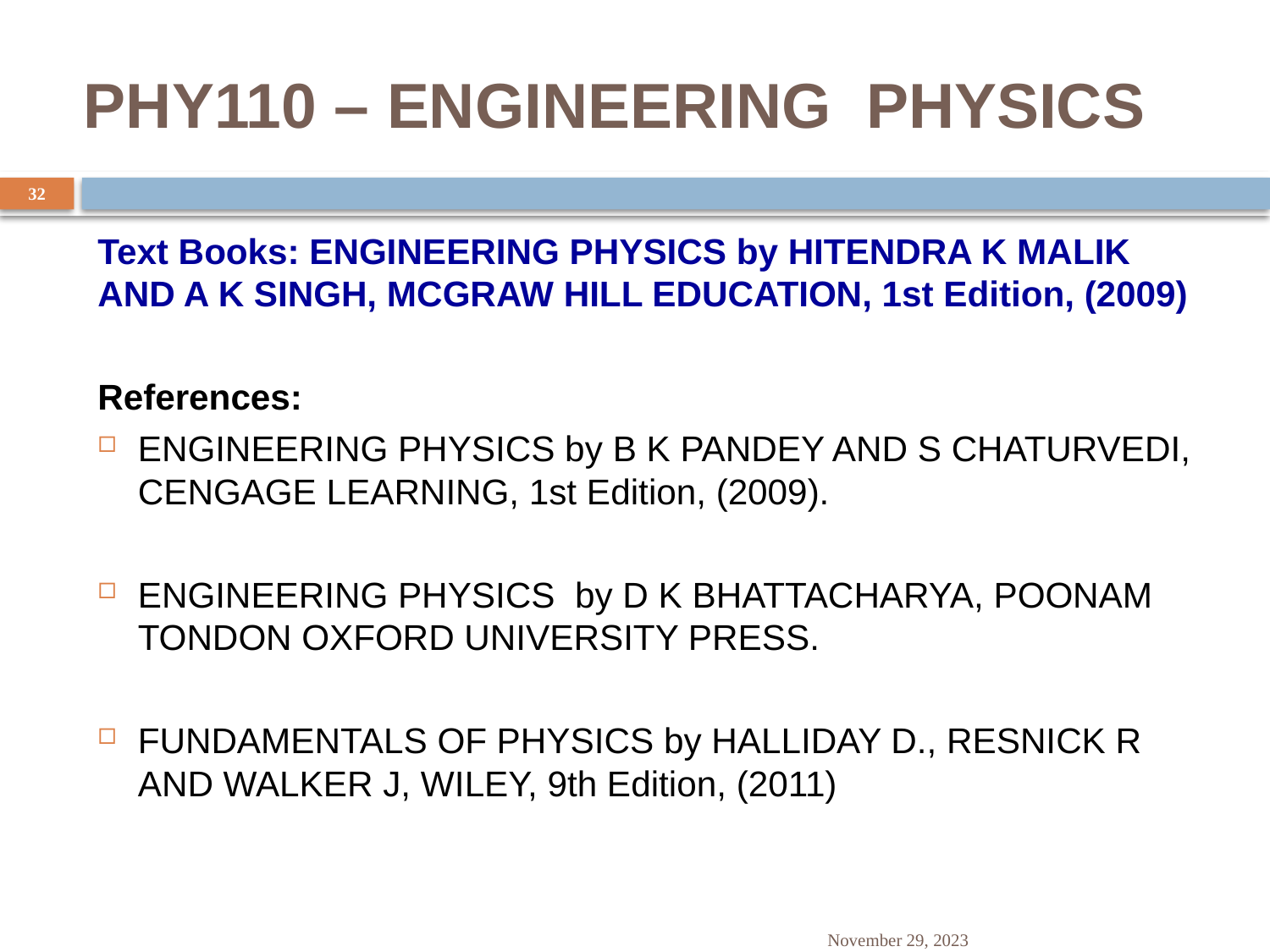

# PHY110 – ENGINEERING  PHYSICS
32
Text Books: ENGINEERING PHYSICS by HITENDRA K MALIK AND A K SINGH, MCGRAW HILL EDUCATION, 1st Edition, (2009)

References:
ENGINEERING PHYSICS by B K PANDEY AND S CHATURVEDI, CENGAGE LEARNING, 1st Edition, (2009).

ENGINEERING PHYSICS  by D K BHATTACHARYA, POONAM TONDON OXFORD UNIVERSITY PRESS.

FUNDAMENTALS OF PHYSICS by HALLIDAY D., RESNICK R AND WALKER J, WILEY, 9th Edition, (2011)

Prof. Reji Thomas DRC-DRD
November 29, 2023